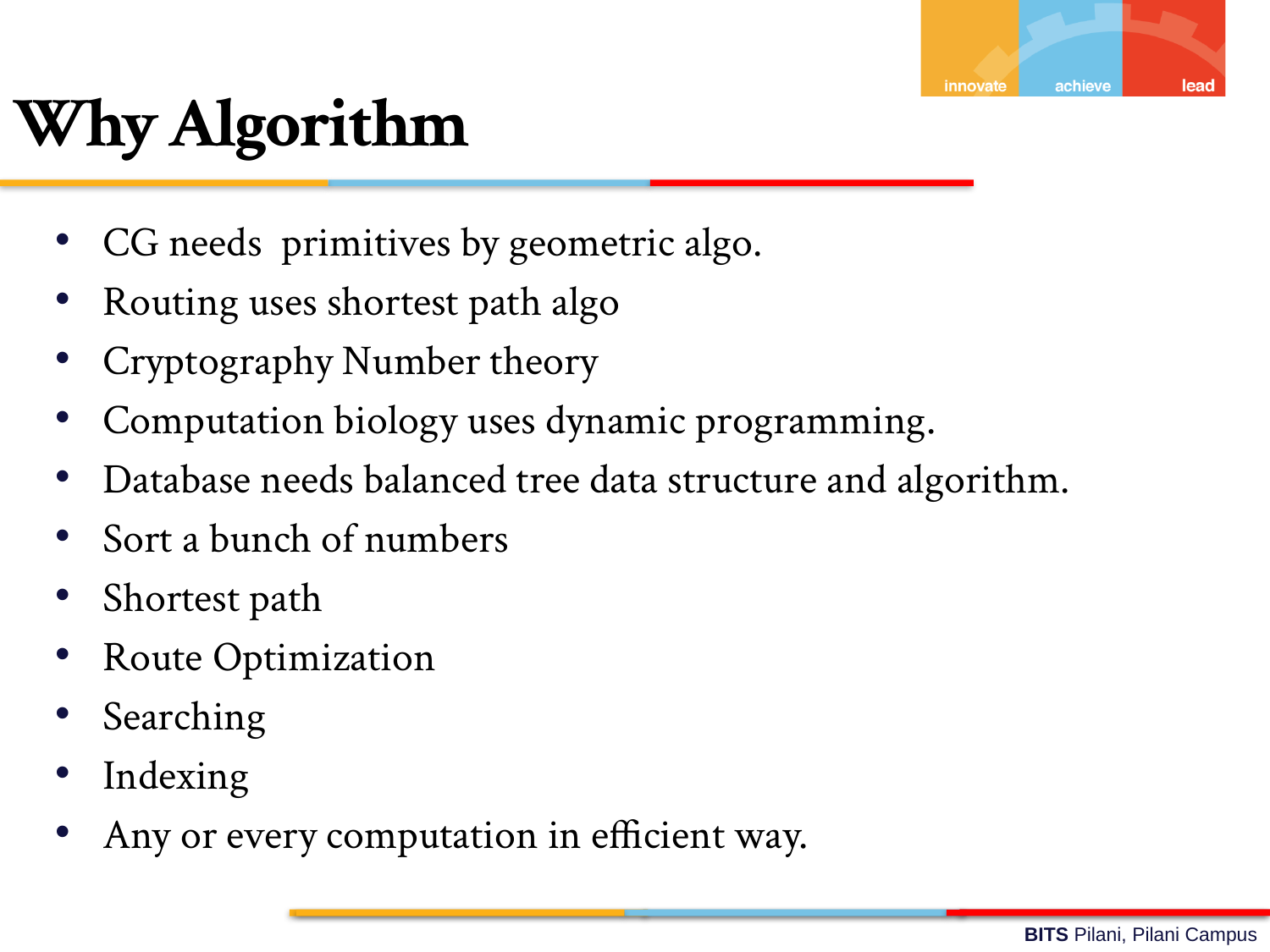

Why Algorithm
CG needs  primitives by geometric algo.
Routing uses shortest path algo
Cryptography Number theory
Computation biology uses dynamic programming.
Database needs balanced tree data structure and algorithm.
Sort a bunch of numbers
Shortest path
Route Optimization
Searching
Indexing
Any or every computation in efficient way.